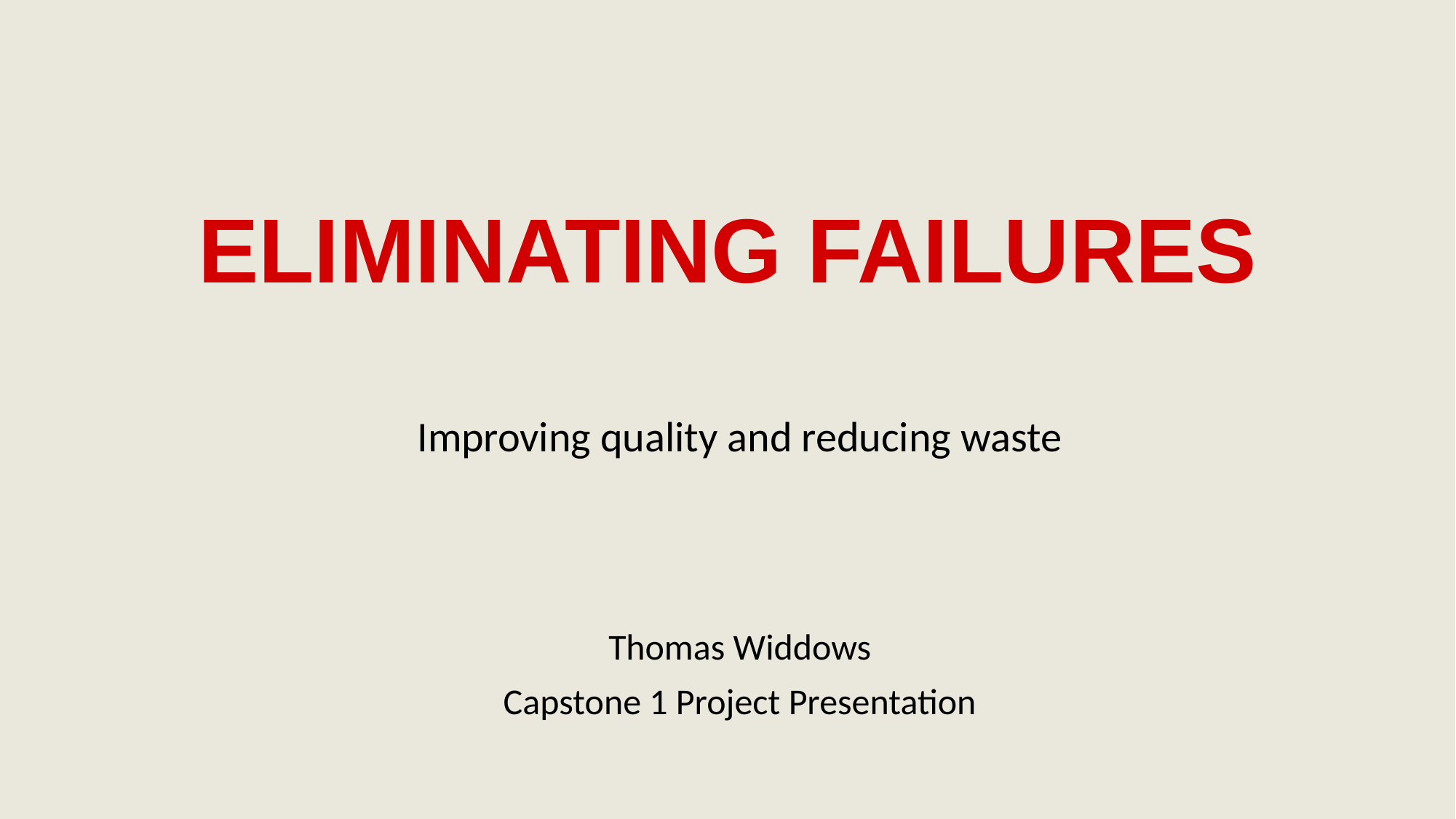

# Eliminating Failures
Improving quality and reducing waste
Thomas Widdows
Capstone 1 Project Presentation